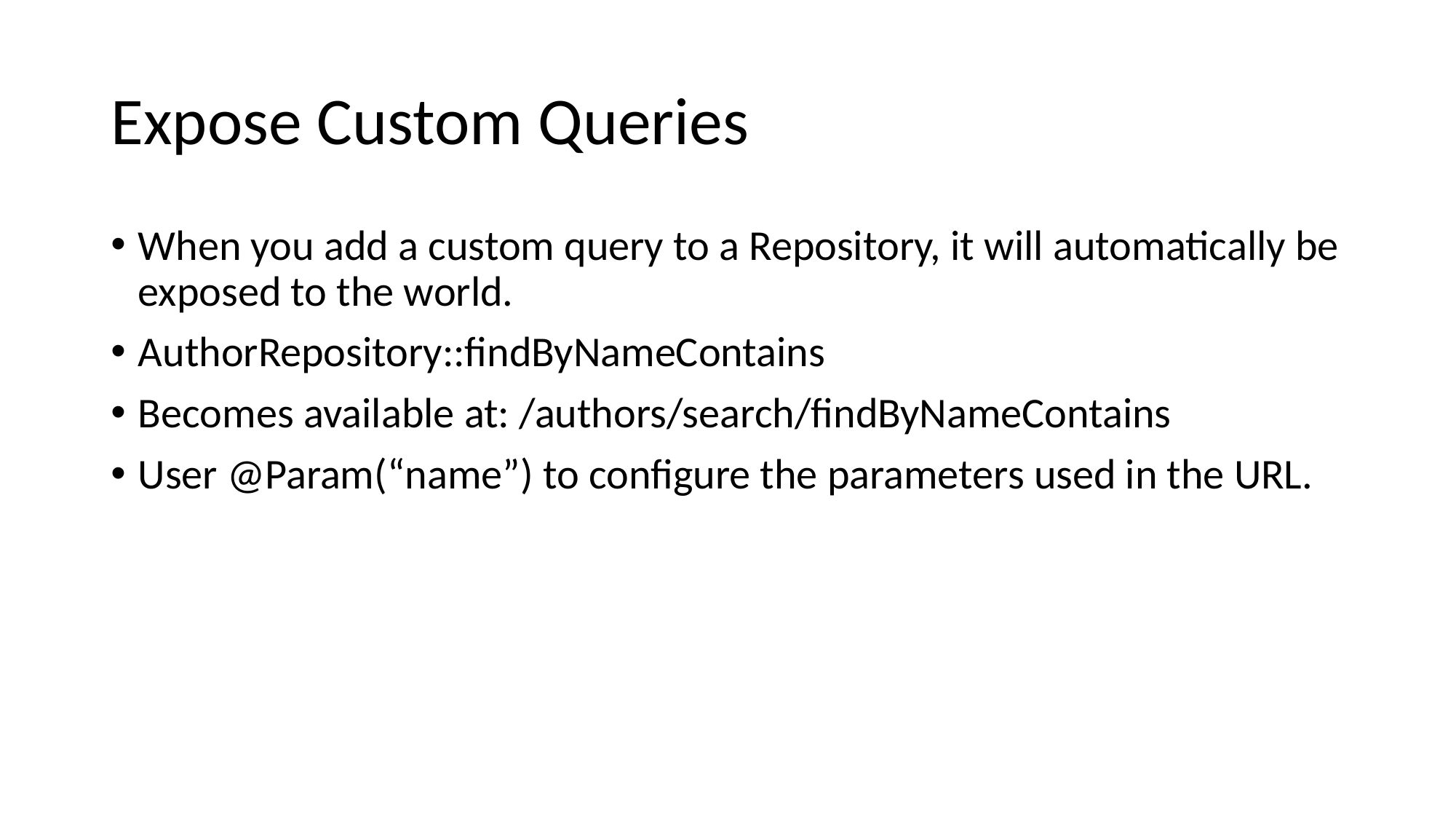

# Expose Custom Queries
When you add a custom query to a Repository, it will automatically be exposed to the world.
AuthorRepository::findByNameContains
Becomes available at: /authors/search/findByNameContains
User @Param(“name”) to configure the parameters used in the URL.